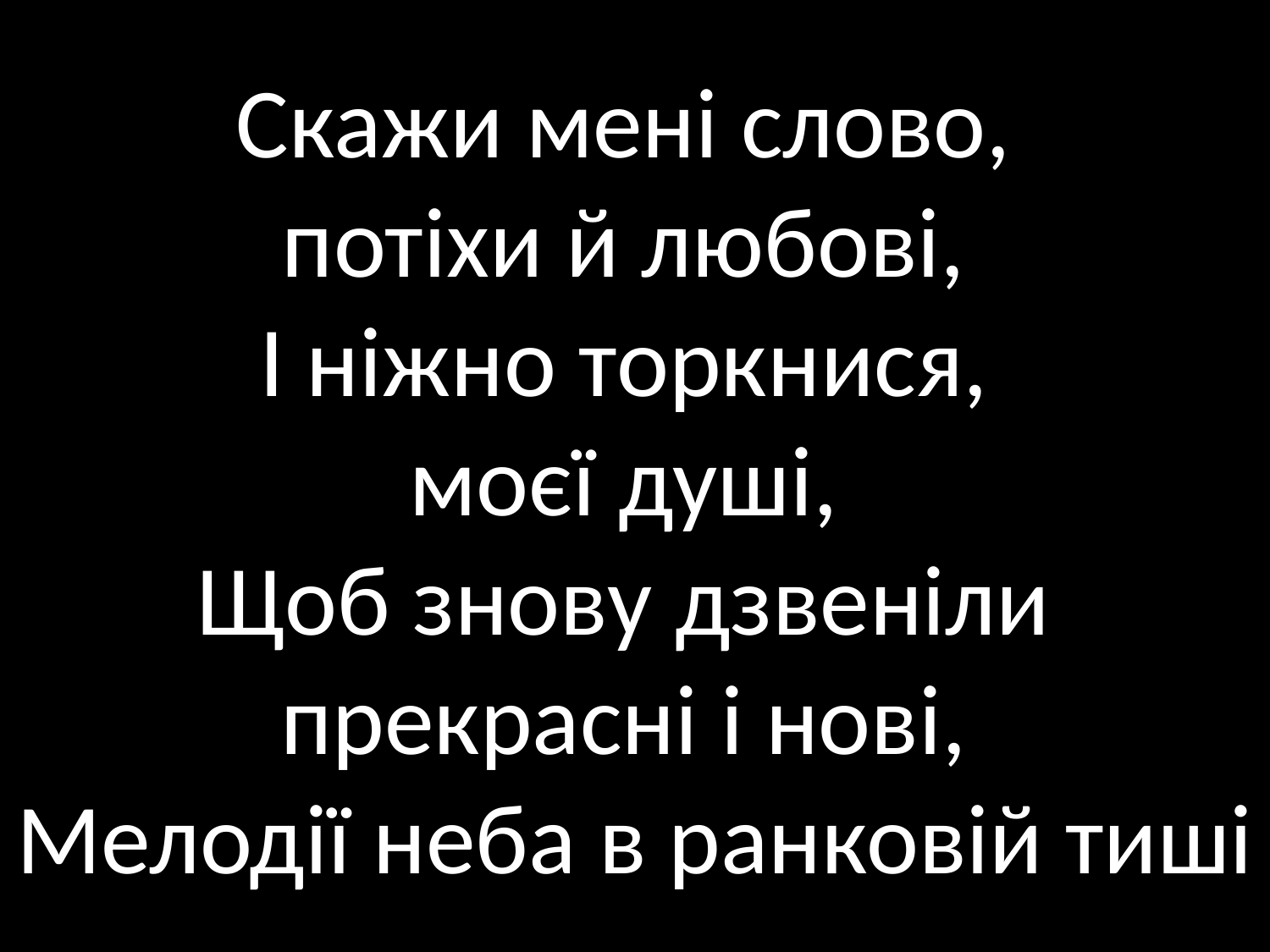

# Скажи мені слово, потіхи й любові, І ніжно торкнися, моєї душі, Щоб знову дзвеніли прекрасні і нові, Мелодії неба в ранковій тиші